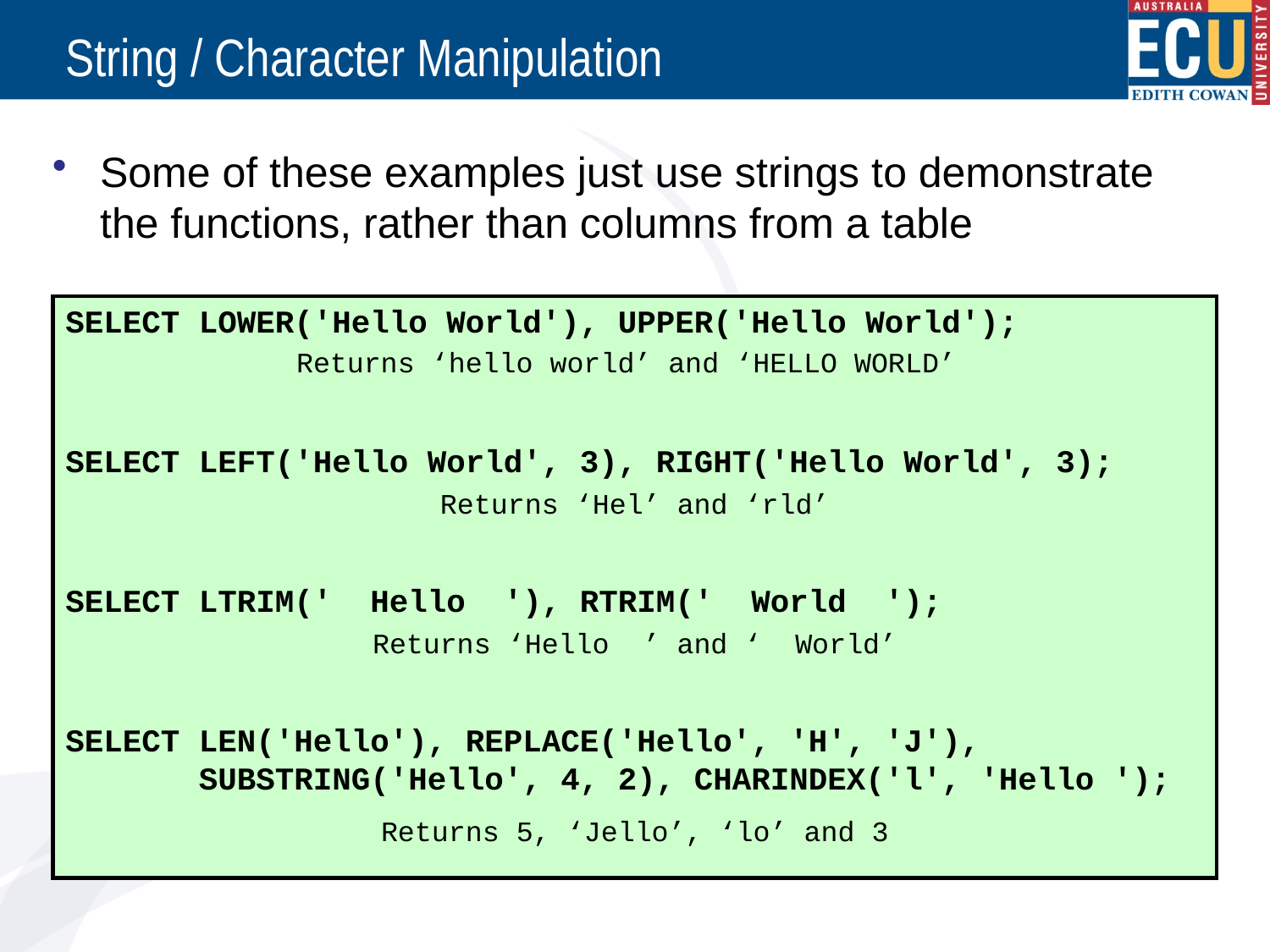

# String / Character Manipulation
Some of these examples just use strings to demonstrate the functions, rather than columns from a table
SELECT LOWER('Hello World'), UPPER('Hello World');

SELECT LEFT('Hello World', 3), RIGHT('Hello World', 3);

SELECT LTRIM('  Hello  '), RTRIM('  World  ');

SELECT LEN('Hello'), REPLACE('Hello', 'H', 'J'),
       SUBSTRING('Hello', 4, 2), CHARINDEX('l', 'Hello ');

Returns ‘hello world’ and ‘HELLO WORLD’
Returns ‘Hel’ and ‘rld’
Returns ‘Hello  ’ and ‘  World’
Returns 5, ‘Jello’, ‘lo’ and 3